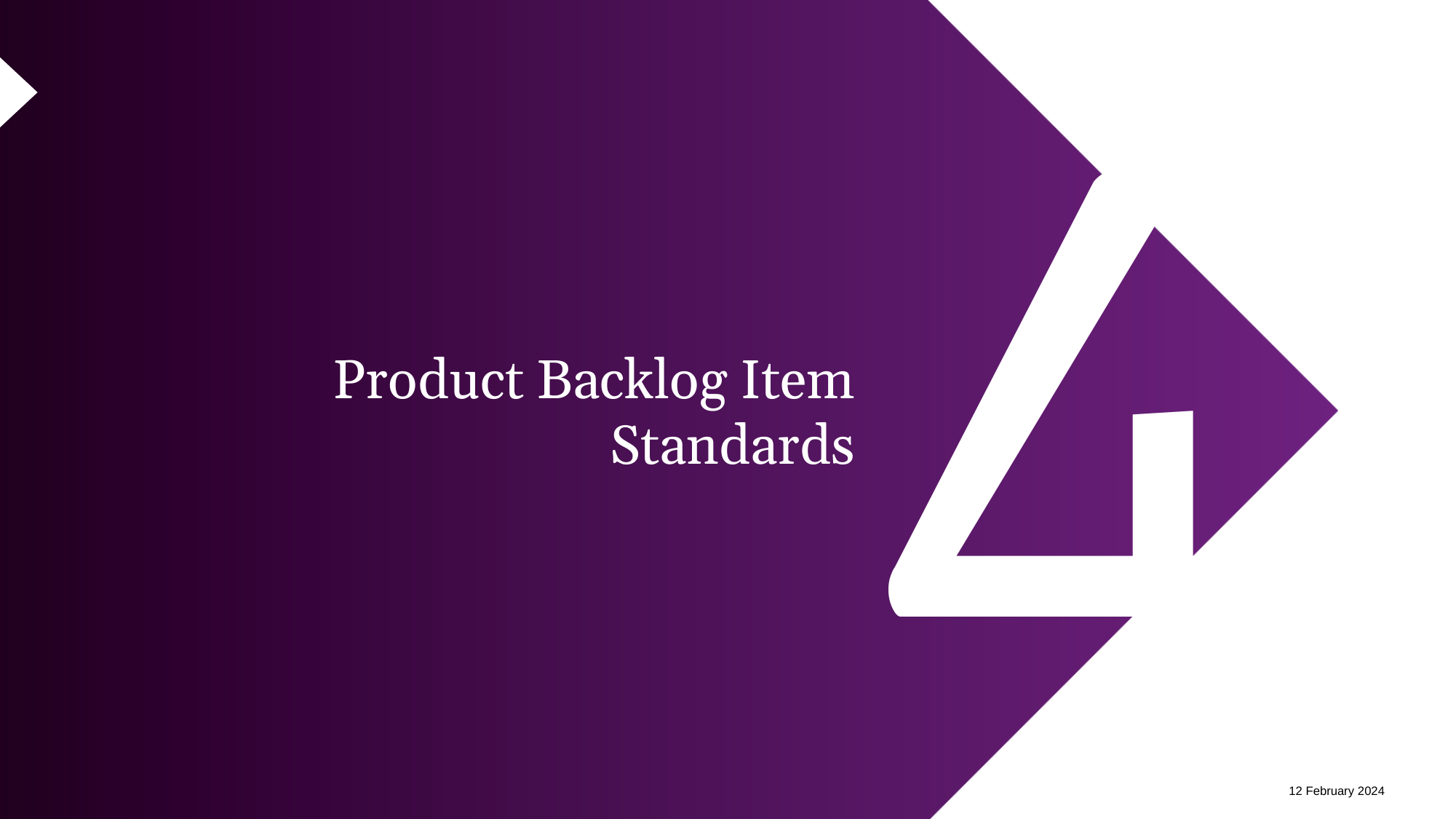

4
# Product Backlog Item Standards
12 February 2024